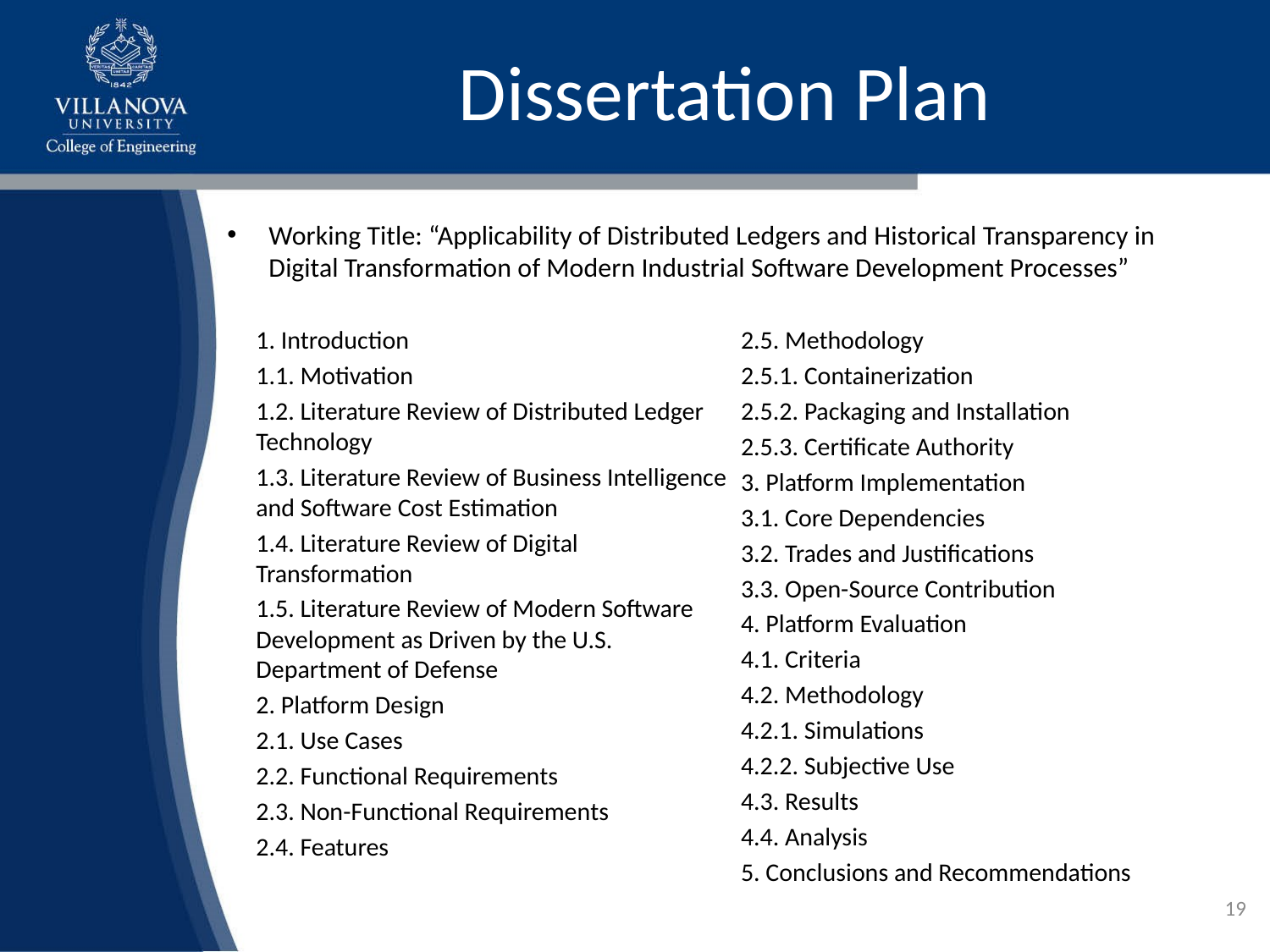

# Dissertation Plan
Working Title: “Applicability of Distributed Ledgers and Historical Transparency in Digital Transformation of Modern Industrial Software Development Processes”
1. Introduction
1.1. Motivation
1.2. Literature Review of Distributed Ledger Technology
1.3. Literature Review of Business Intelligence and Software Cost Estimation
1.4. Literature Review of Digital Transformation
1.5. Literature Review of Modern Software Development as Driven by the U.S. Department of Defense
2. Platform Design
2.1. Use Cases
2.2. Functional Requirements
2.3. Non-Functional Requirements
2.4. Features
2.5. Methodology
2.5.1. Containerization
2.5.2. Packaging and Installation
2.5.3. Certificate Authority
3. Platform Implementation
3.1. Core Dependencies
3.2. Trades and Justifications
3.3. Open-Source Contribution
4. Platform Evaluation
4.1. Criteria
4.2. Methodology
4.2.1. Simulations
4.2.2. Subjective Use
4.3. Results
4.4. Analysis
5. Conclusions and Recommendations

19